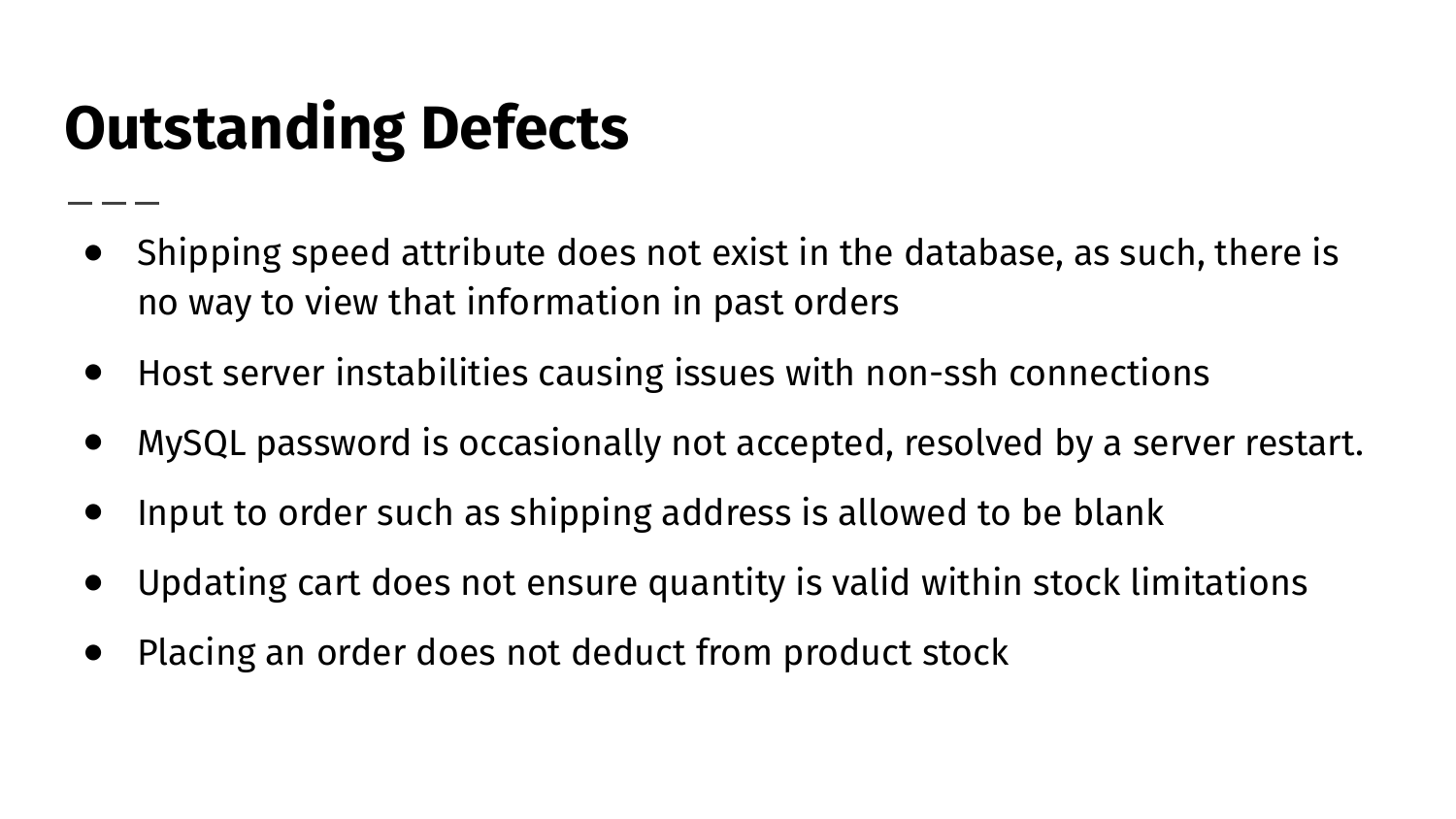

# Outstanding Defects
Shipping speed attribute does not exist in the database, as such, there is no way to view that information in past orders
Host server instabilities causing issues with non-ssh connections
MySQL password is occasionally not accepted, resolved by a server restart.
Input to order such as shipping address is allowed to be blank
Updating cart does not ensure quantity is valid within stock limitations
Placing an order does not deduct from product stock